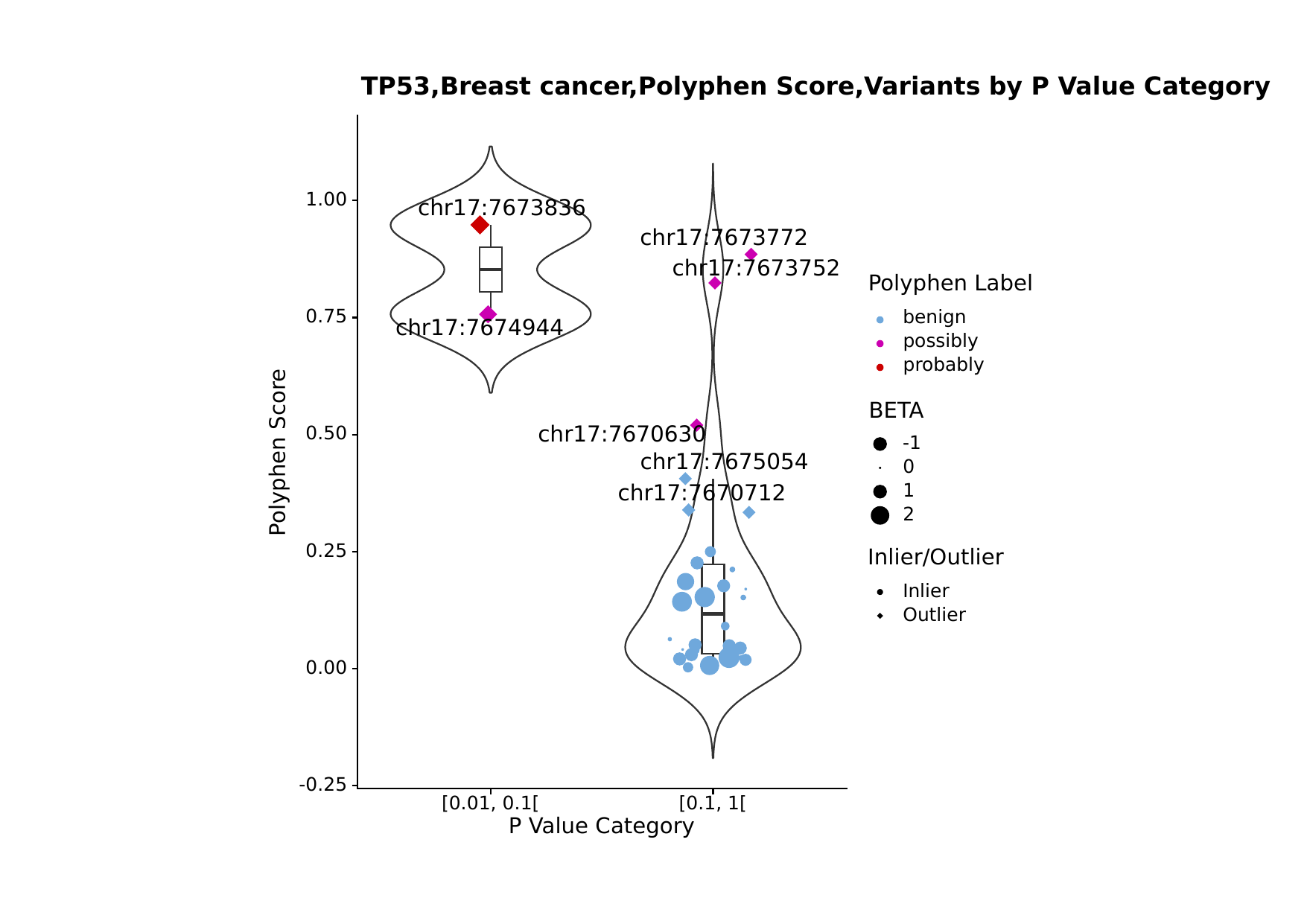

TP53,Breast cancer,Polyphen Score,Variants by P Value Category

1.00
chr17:7673836

chr17:7673772

chr17:7673752

Polyphen Label

benign
0.75

chr17:7674944
possibly

probably

BETA

chr17:7670630
0.50

-1

Polyphen Score
chr17:7675054
0

1

chr17:7670712

2
0.25

Inlier/Outlier

Inlier

Outlier

0.00

-0.25

[0.01, 0.1[
[0.1, 1[
P Value Category